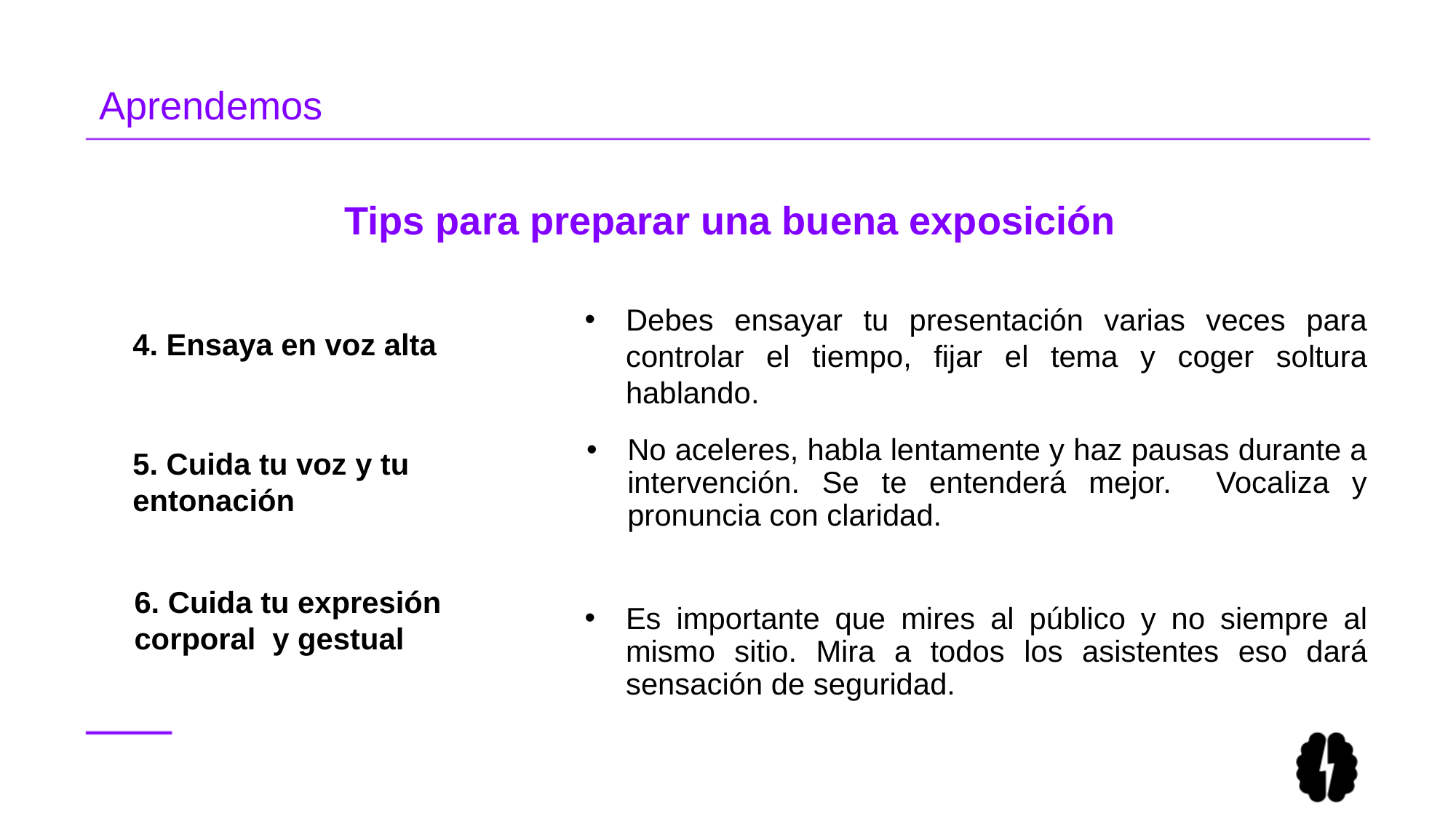

# Aprendemos
Tips para preparar una buena exposición
Debes ensayar tu presentación varias veces para controlar el tiempo, fijar el tema y coger soltura hablando.
4. Ensaya en voz alta
No aceleres, habla lentamente y haz pausas durante a intervención. Se te entenderá mejor.  Vocaliza y pronuncia con claridad.
5. Cuida tu voz y tu entonación
6. Cuida tu expresión corporal  y gestual
Es importante que mires al público y no siempre al mismo sitio. Mira a todos los asistentes eso dará sensación de seguridad.